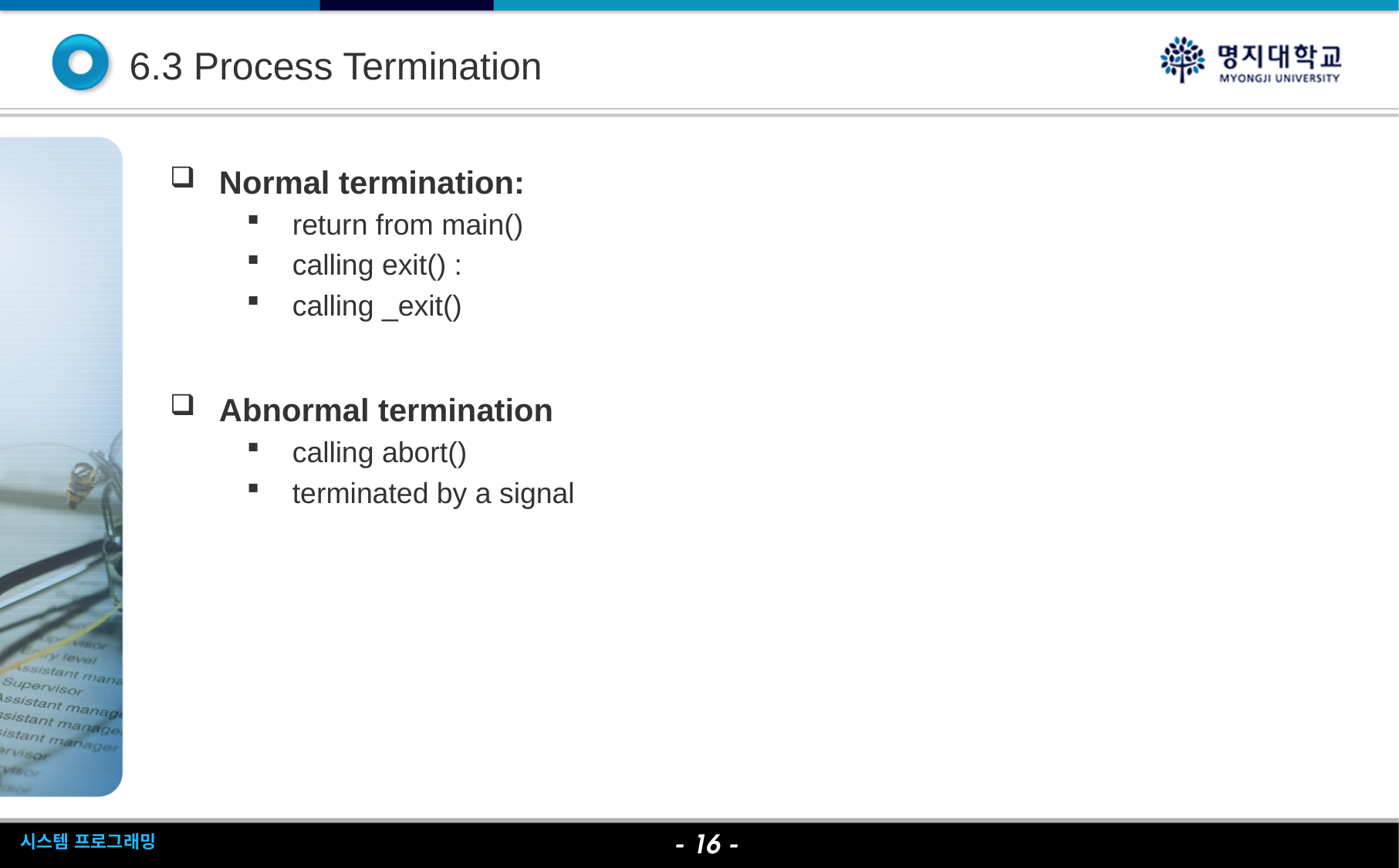

6.3 Process Termination
Normal termination:
return from main()
calling exit() :
calling _exit()

Abnormal termination
calling abort()
terminated by a signal
- 16 -